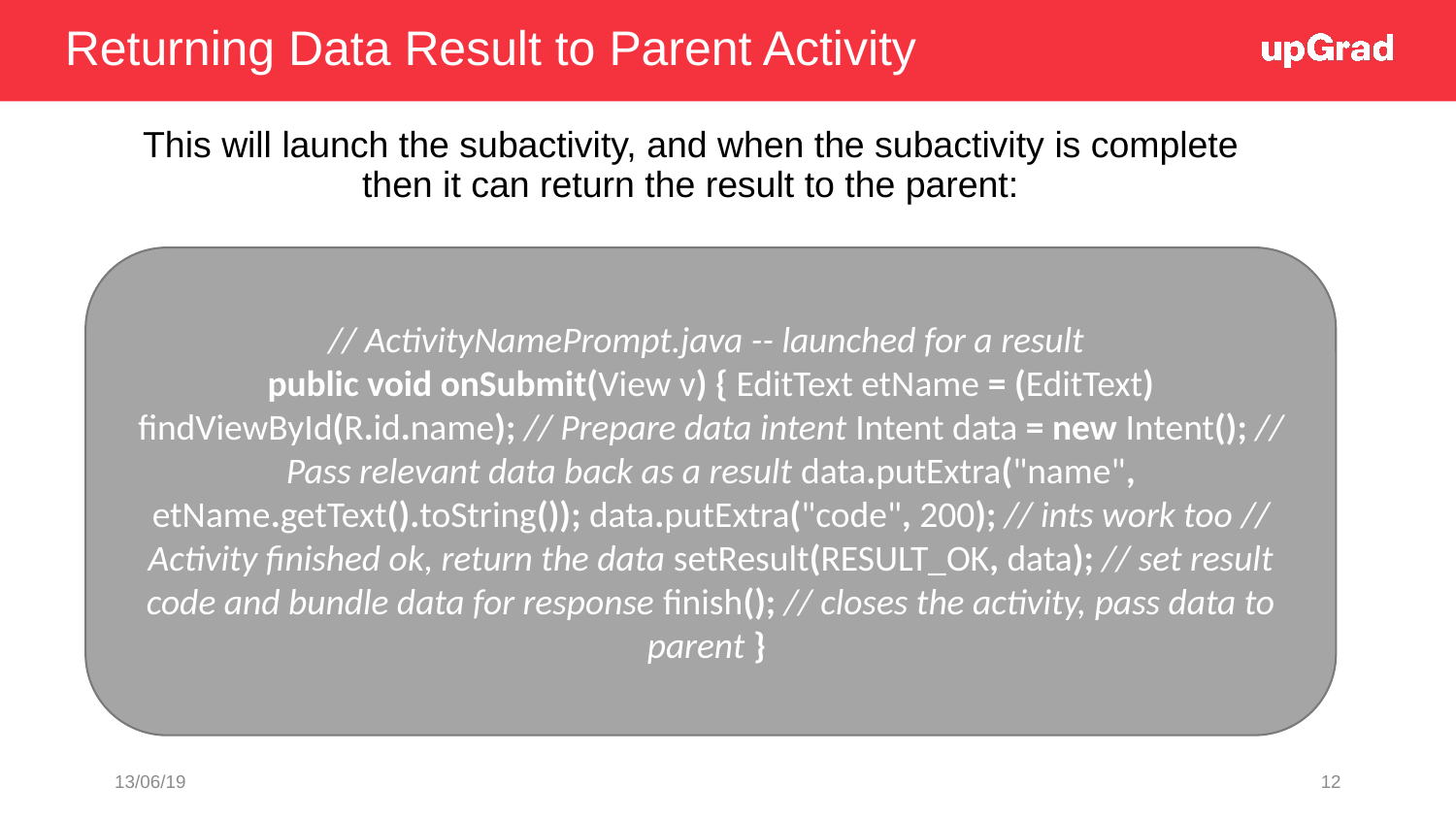

# Returning Data Result to Parent Activity
This will launch the subactivity, and when the subactivity is complete then it can return the result to the parent:
// ActivityNamePrompt.java -- launched for a result
public void onSubmit(View v) { EditText etName = (EditText) findViewById(R.id.name); // Prepare data intent Intent data = new Intent(); // Pass relevant data back as a result data.putExtra("name", etName.getText().toString()); data.putExtra("code", 200); // ints work too // Activity finished ok, return the data setResult(RESULT_OK, data); // set result code and bundle data for response finish(); // closes the activity, pass data to parent }
13/06/19
12